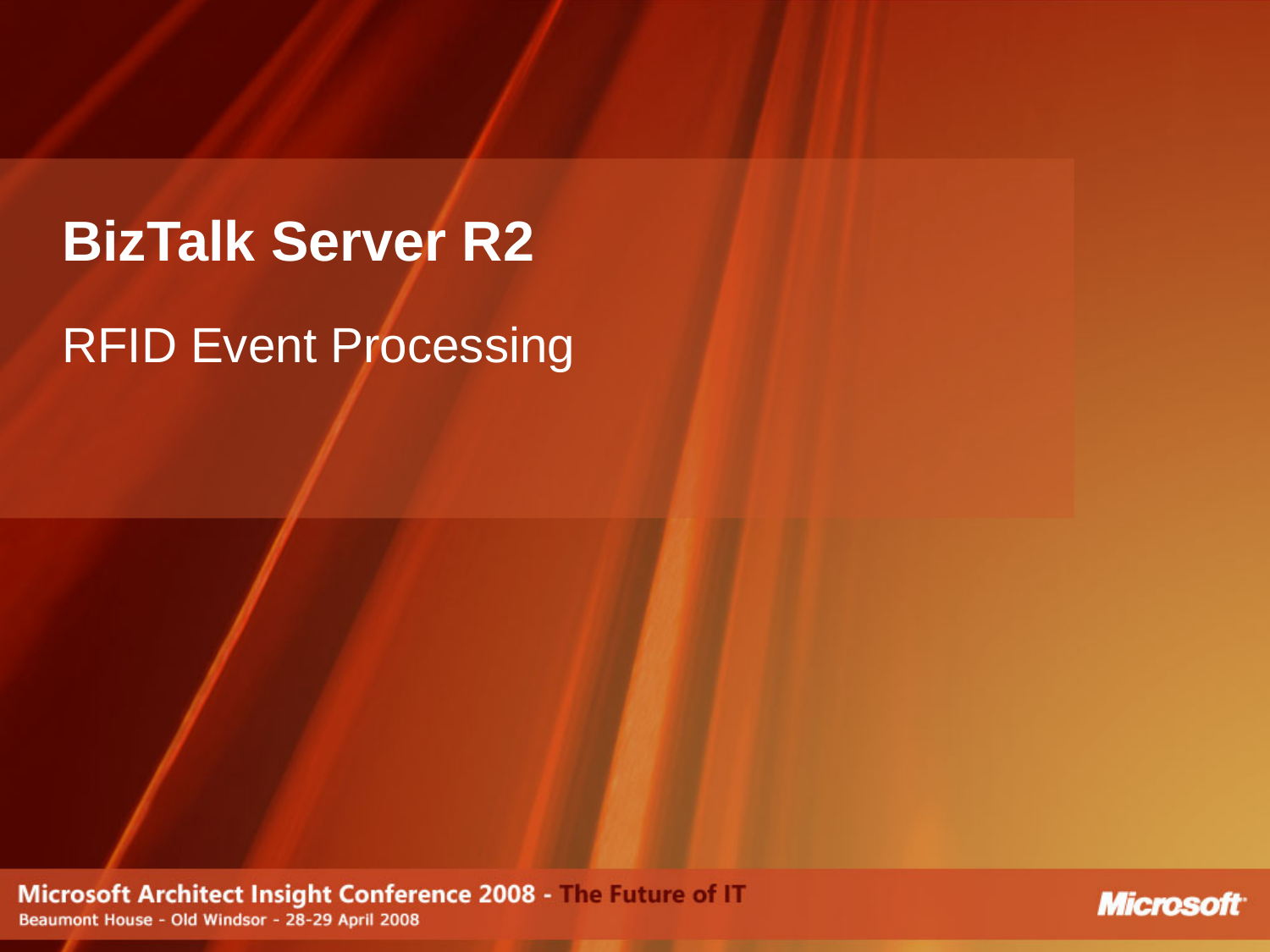

# BizTalk Server R2
RFID Event Processing